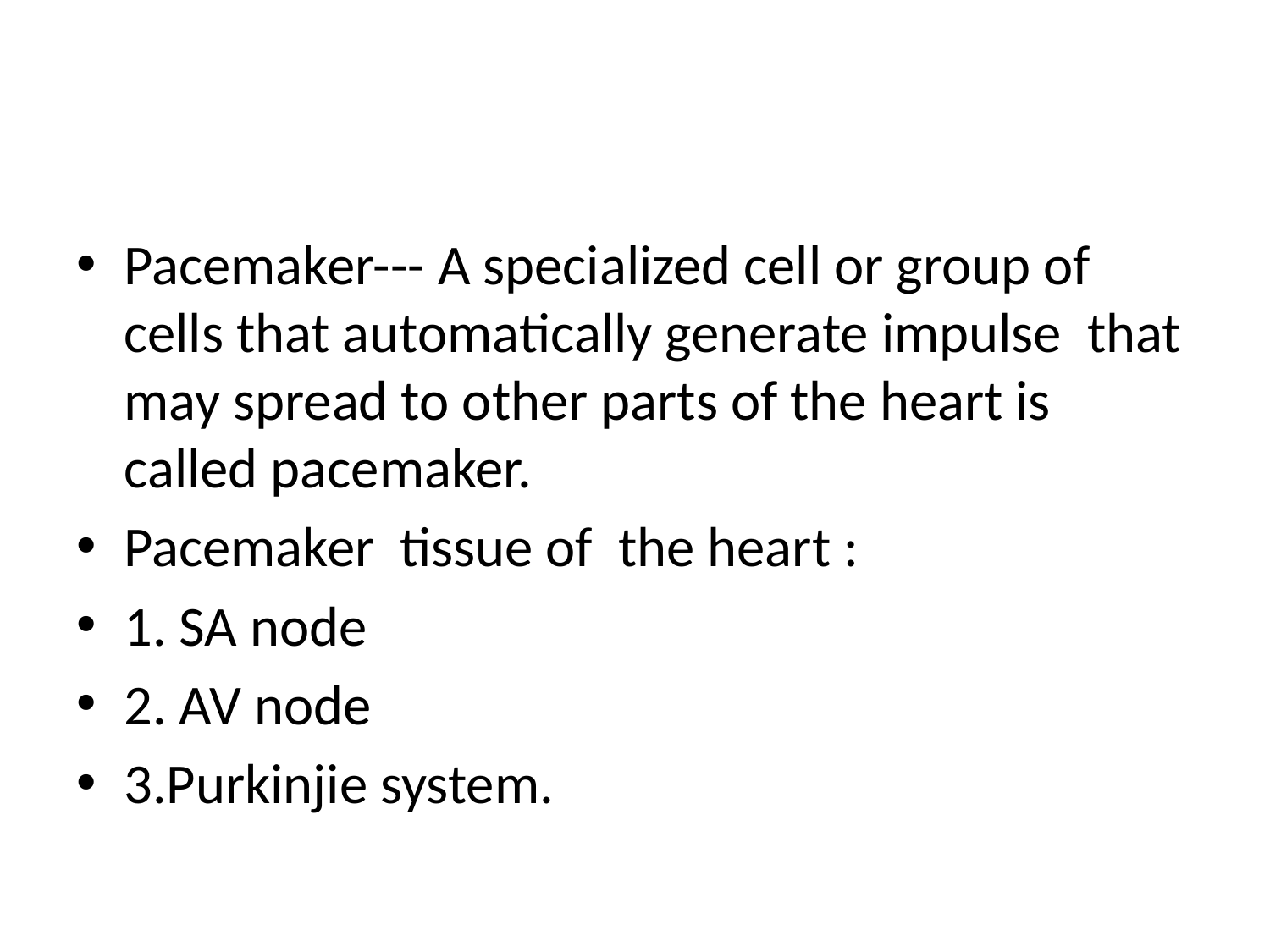

#
Pacemaker--- A specialized cell or group of cells that automatically generate impulse  that may spread to other parts of the heart is called pacemaker.
Pacemaker  tissue of  the heart :
1. SA node
2. AV node
3.Purkinjie system.